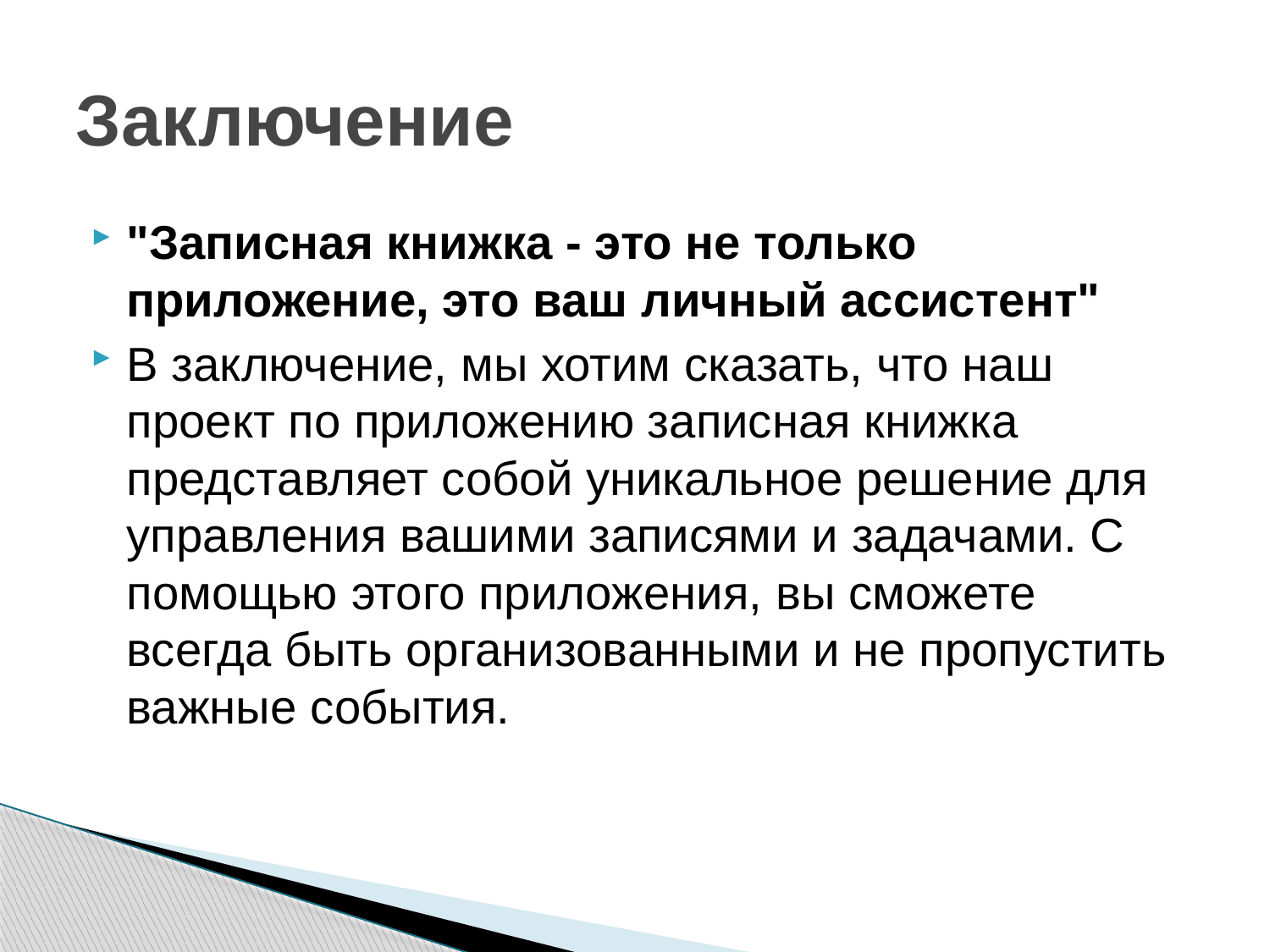

# Заключение
"Записная книжка - это не только приложение, это ваш личный ассистент"
В заключение, мы хотим сказать, что наш проект по приложению записная книжка представляет собой уникальное решение для управления вашими записями и задачами. С помощью этого приложения, вы сможете всегда быть организованными и не пропустить важные события.